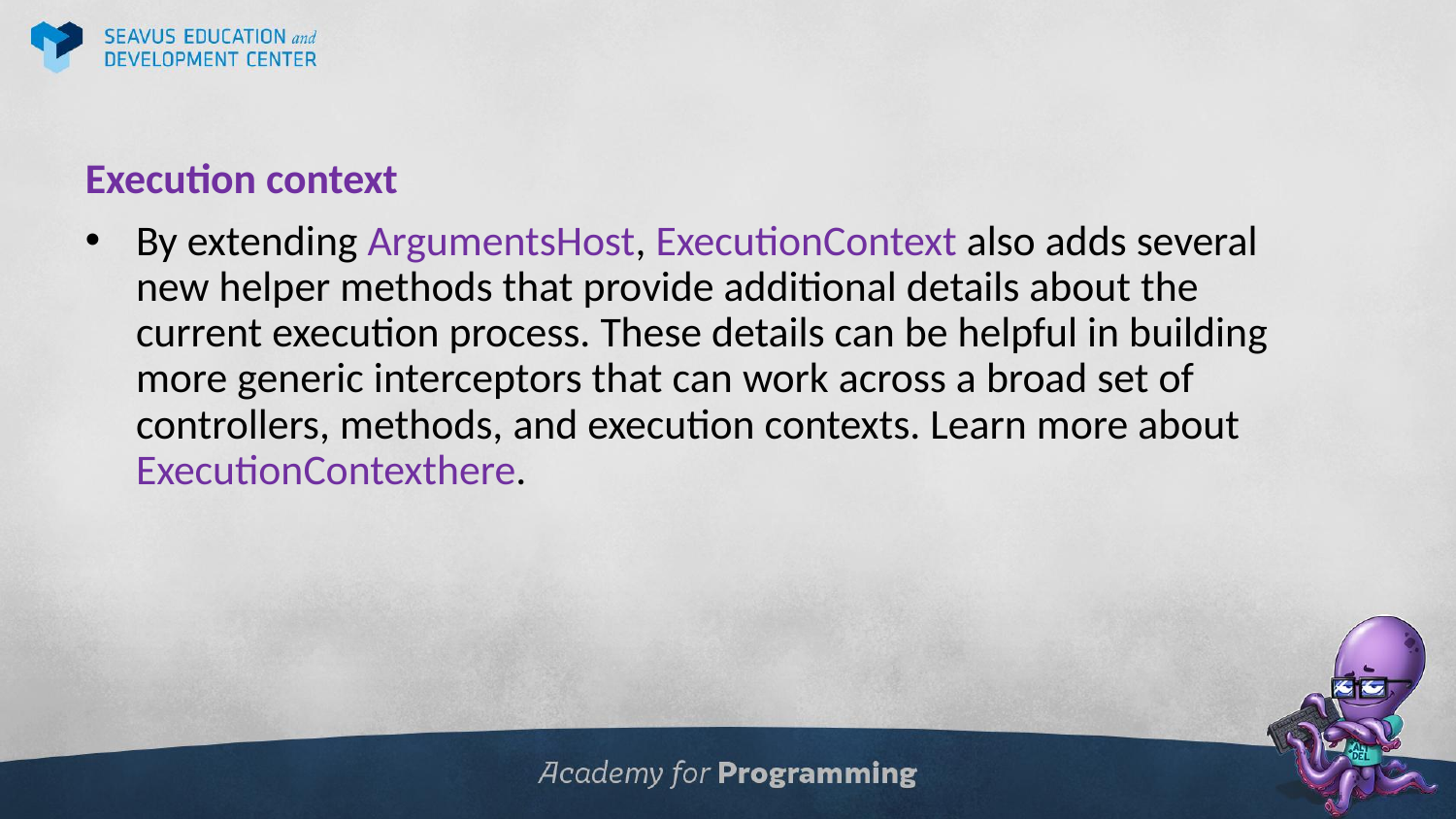

Execution context
By extending ArgumentsHost, ExecutionContext also adds several new helper methods that provide additional details about the current execution process. These details can be helpful in building more generic interceptors that can work across a broad set of controllers, methods, and execution contexts. Learn more about ExecutionContexthere.